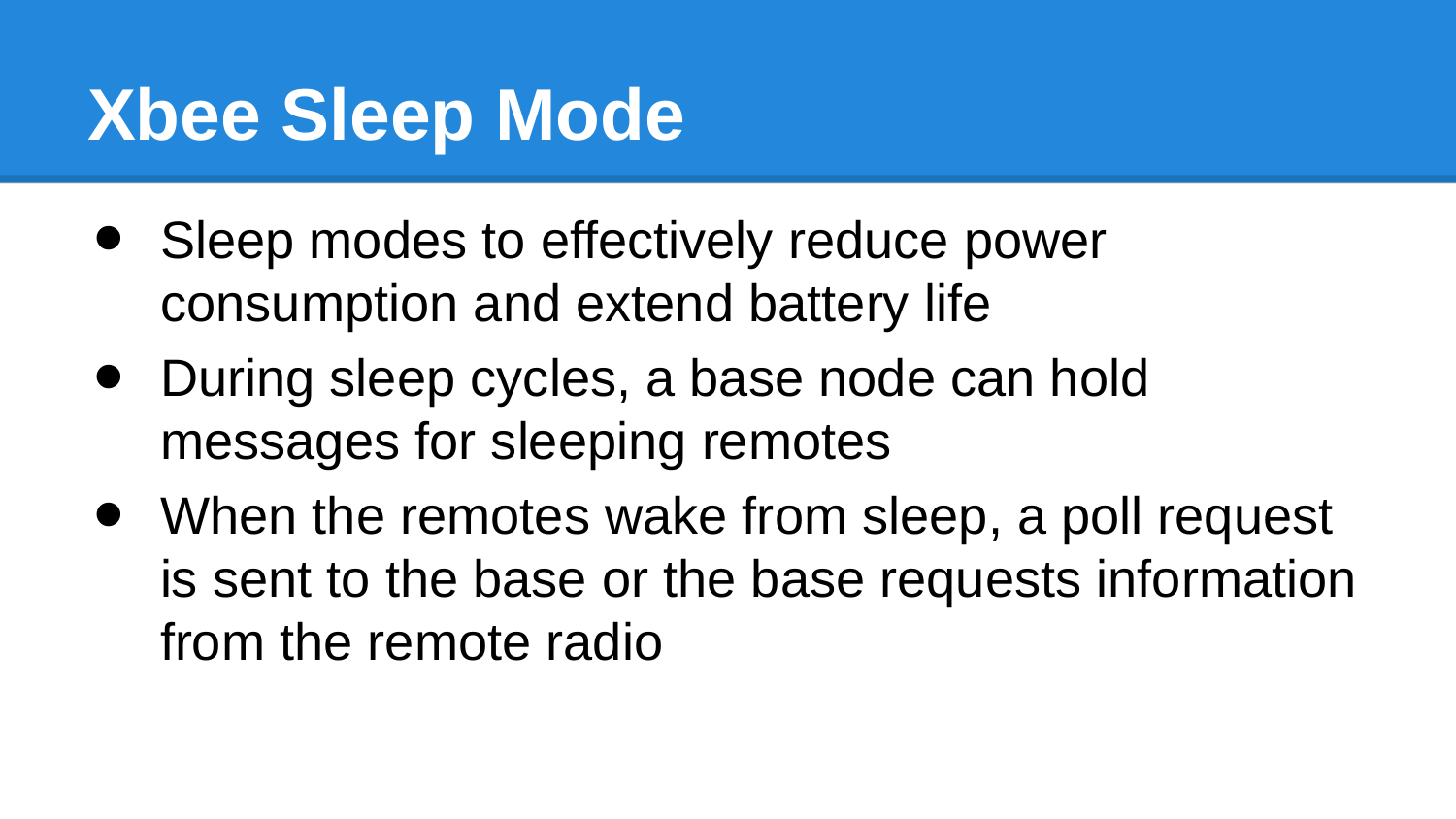

# Xbee Sleep Mode
Sleep modes to effectively reduce power consumption and extend battery life
During sleep cycles, a base node can hold messages for sleeping remotes
When the remotes wake from sleep, a poll request is sent to the base or the base requests information from the remote radio